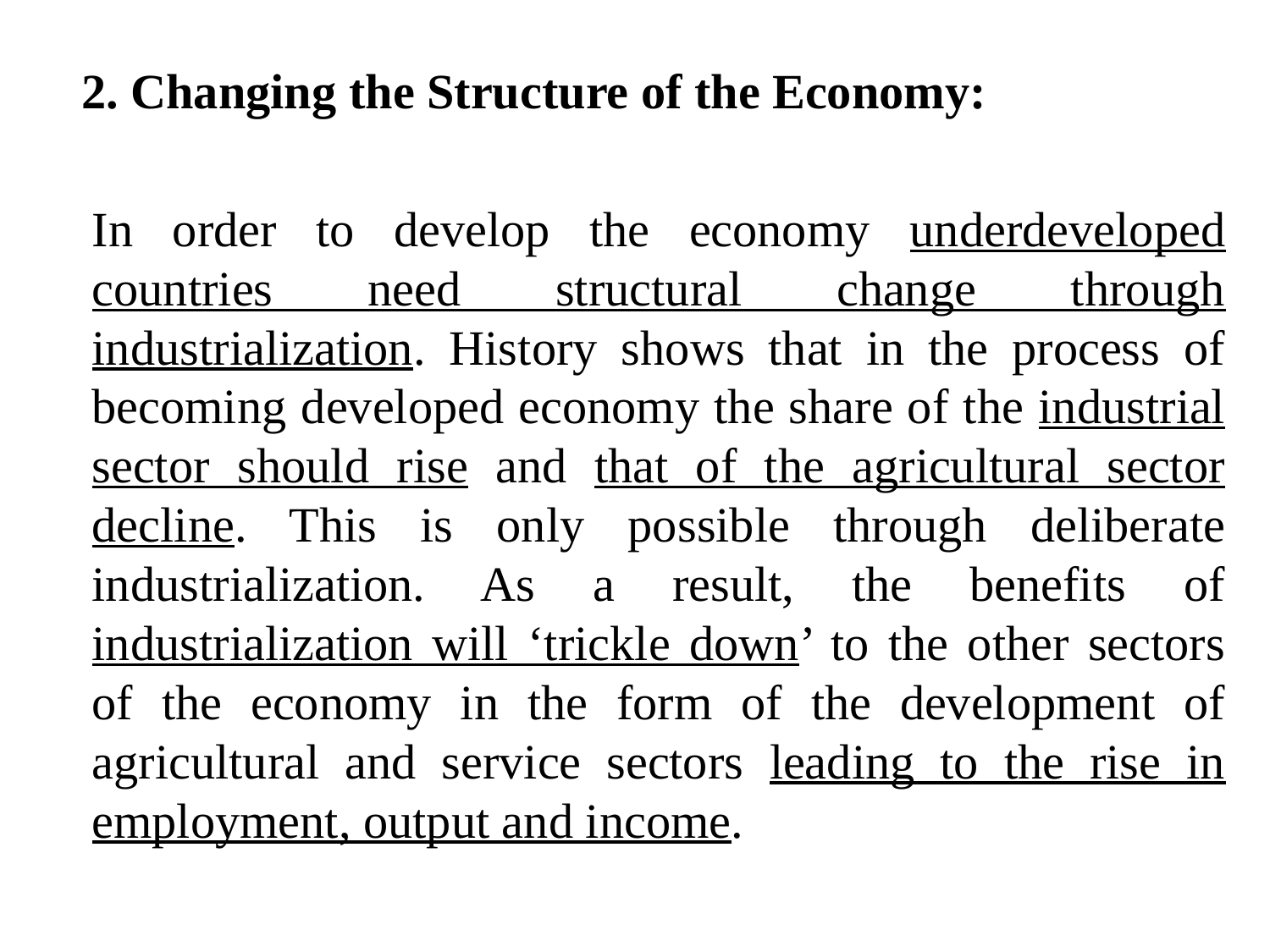

2. Changing the Structure of the Economy:

	In order to develop the economy underdeveloped countries need structural change through industrialization. History shows that in the process of becoming developed economy the share of the industrial sector should rise and that of the agricultural sector decline. This is only possible through deliberate industrialization. As a result, the benefits of industrialization will ‘trickle down’ to the other sectors of the economy in the form of the development of agricultural and service sectors leading to the rise in employment, output and income.